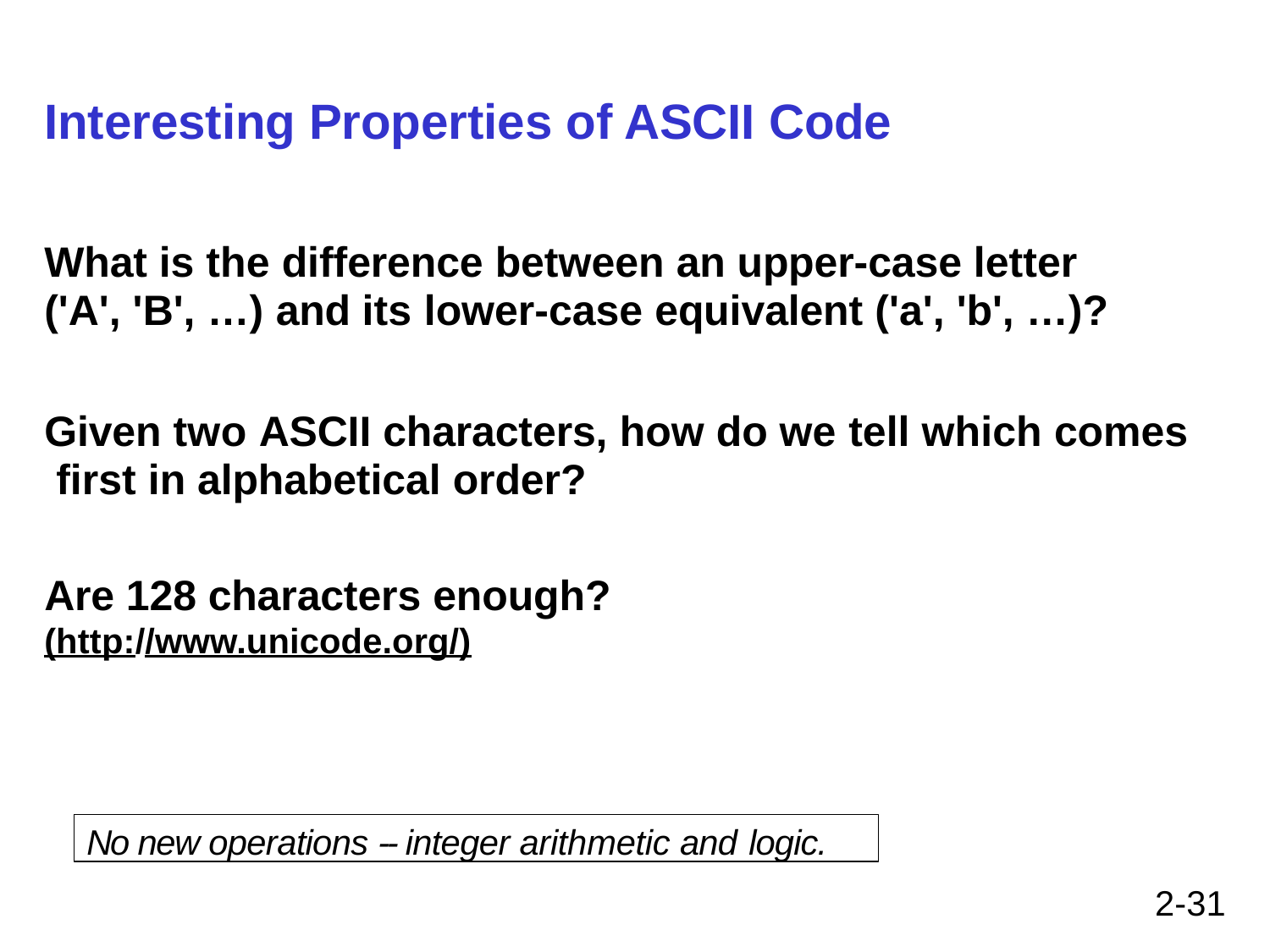

# Interesting Properties of ASCII Code

What is the difference between an upper-case letter  ('A', 'B', …) and its lower-case equivalent ('a', 'b', …)?

Given two ASCII characters, how do we tell which comes  first in alphabetical order?

Are 128 characters enough?
(http://www.unicode.org/)
No new operations -- integer arithmetic and logic.
2-31